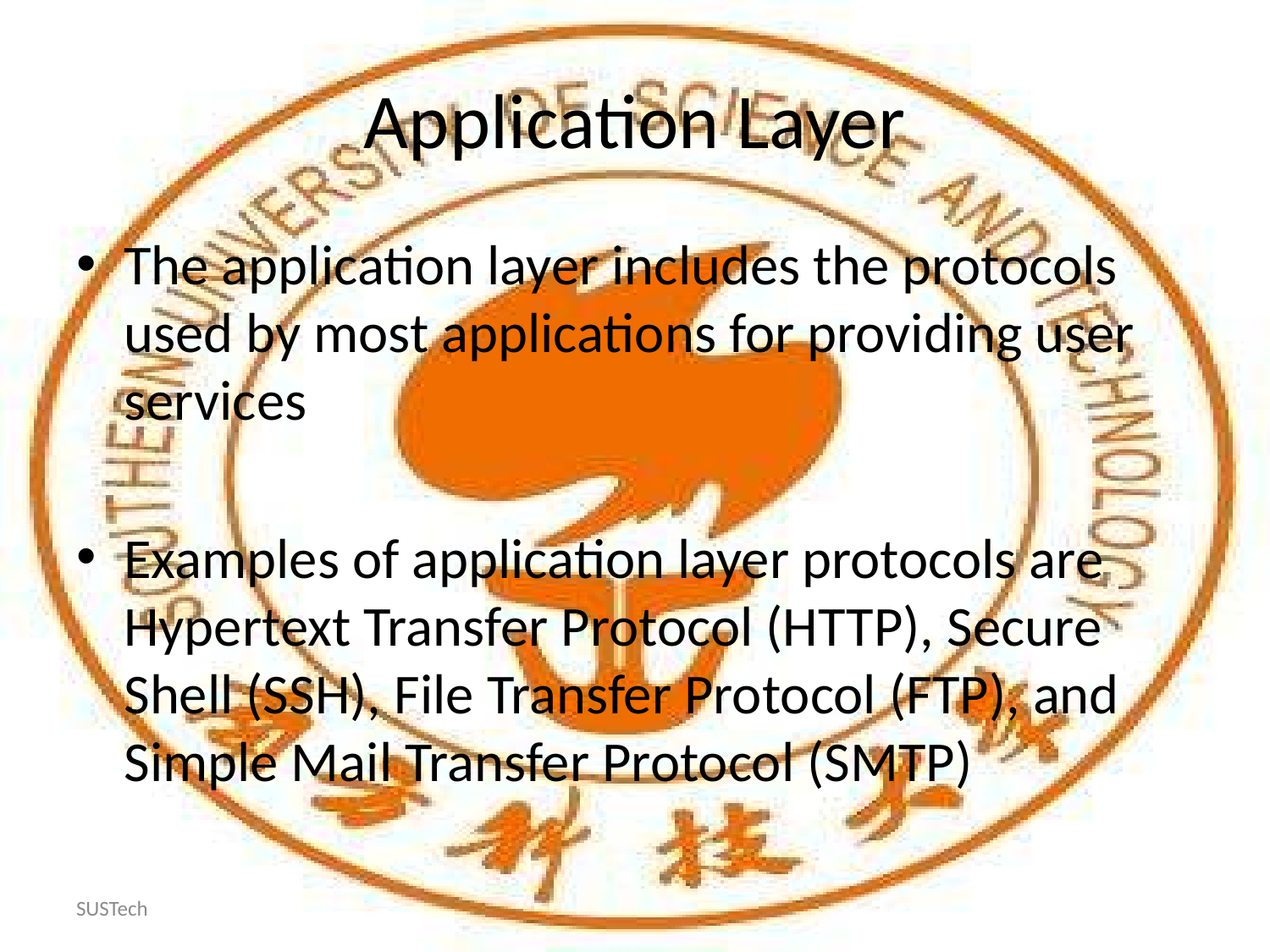

# Application Layer
The application layer includes the protocols used by most applications for providing user services

Examples of application layer protocols are Hypertext Transfer Protocol (HTTP), Secure Shell (SSH), File Transfer Protocol (FTP), and Simple Mail Transfer Protocol (SMTP)
SUSTech
CS 315 Computer Security
8